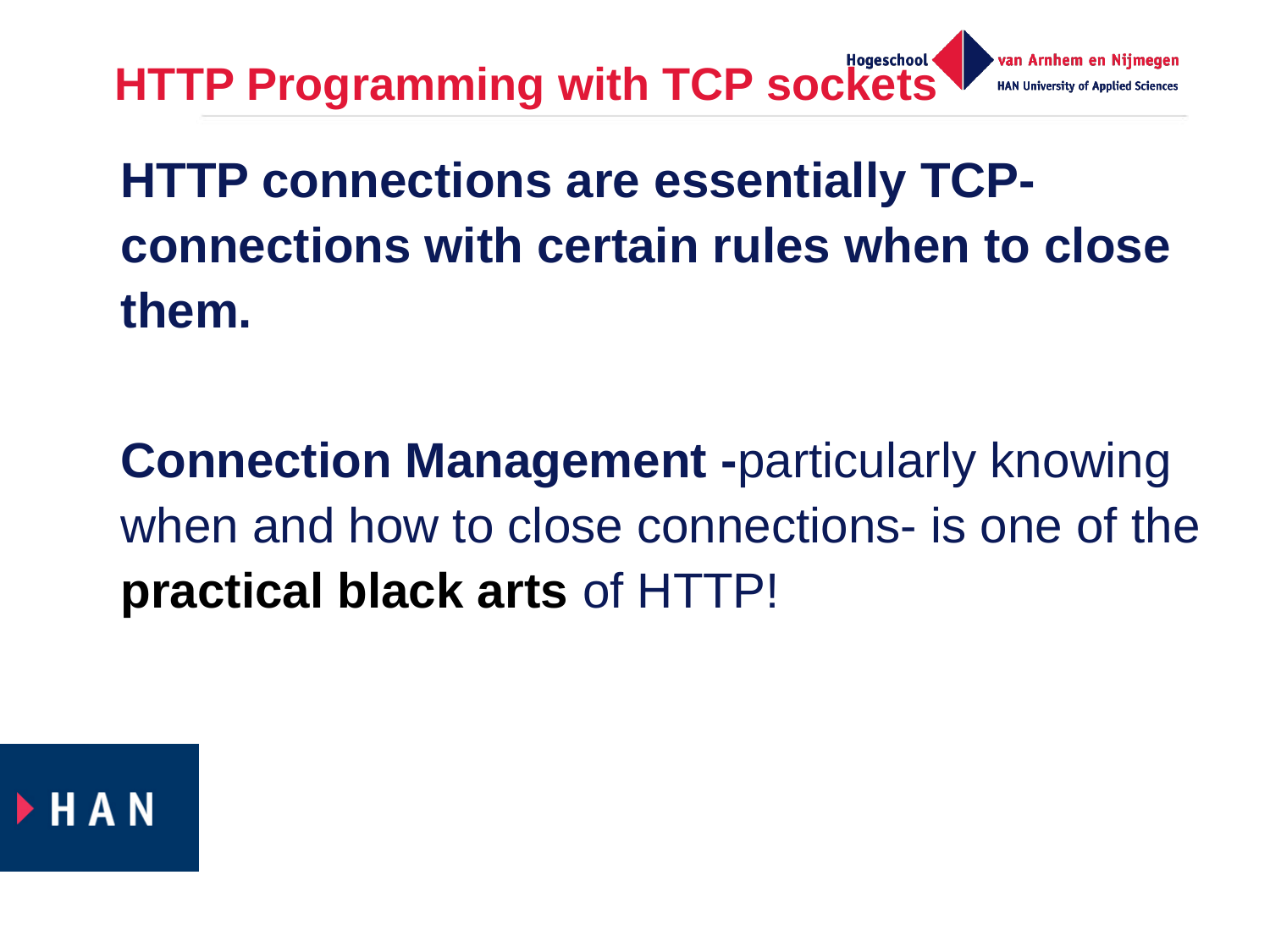

# HTTP Programming with TCP sockets
HTTP connections are essentially TCP-connections with certain rules when to close them.

Connection Management -particularly knowing when and how to close connections- is one of the practical black arts of HTTP!